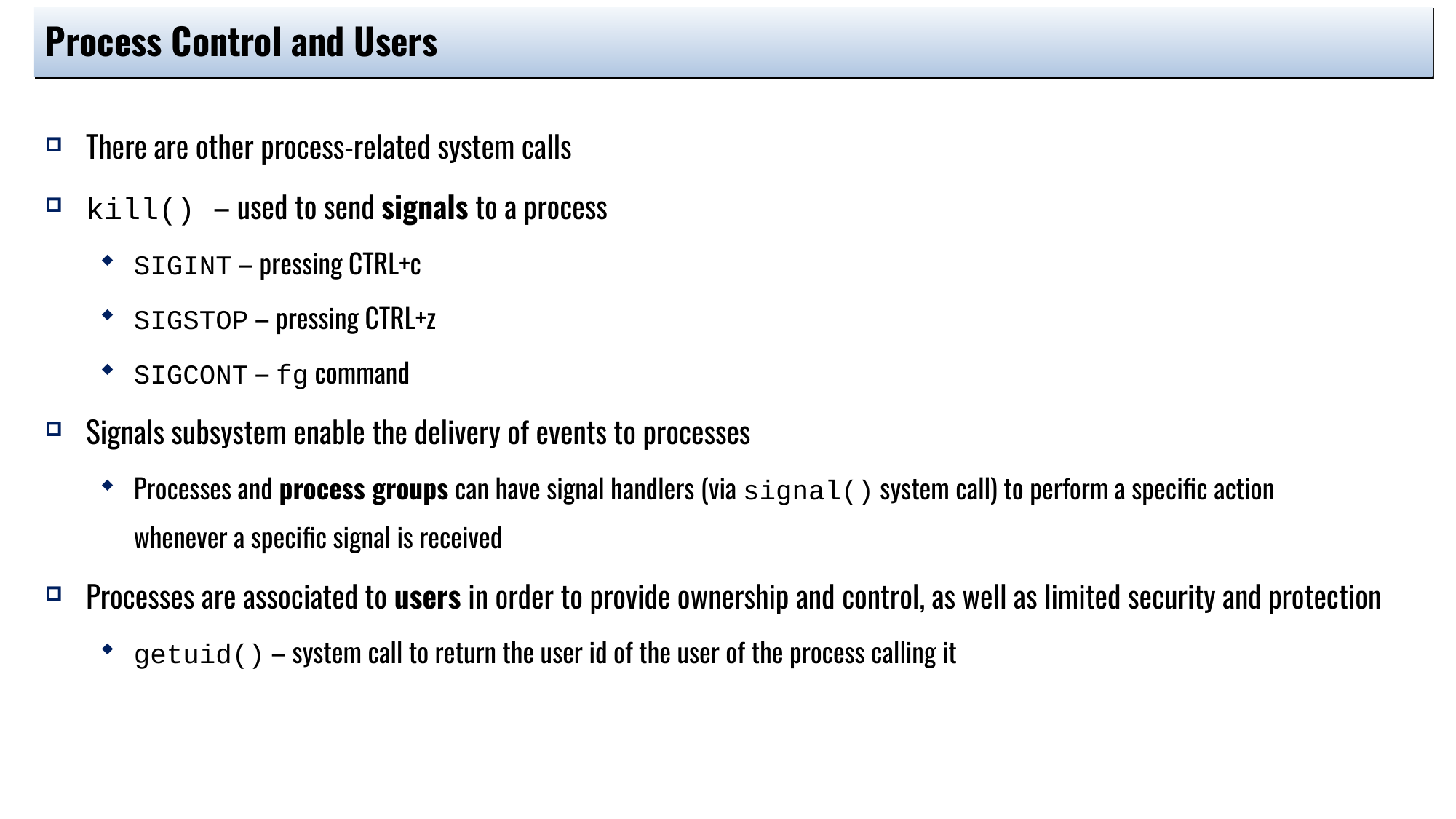

# Process Control and Users
There are other process-related system calls
kill() – used to send signals to a process
SIGINT – pressing CTRL+c
SIGSTOP – pressing CTRL+z
SIGCONT – fg command
Signals subsystem enable the delivery of events to processes
Processes and process groups can have signal handlers (via signal() system call) to perform a specific action                    whenever a specific signal is received
Processes are associated to users in order to provide ownership and control, as well as limited security and protection
getuid() – system call to return the user id of the user of the process calling it